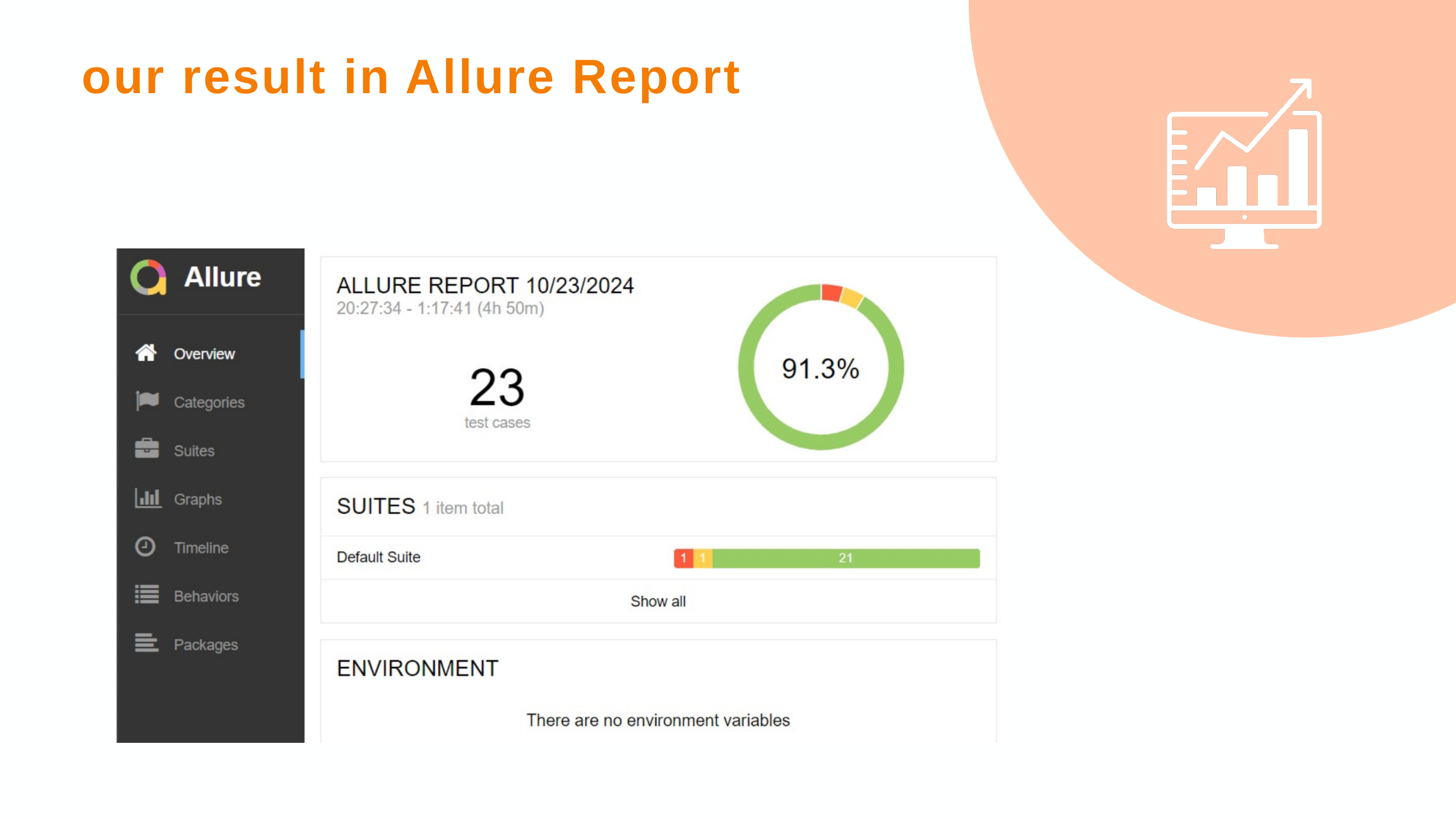

our result in Allure Report

KPI # 1